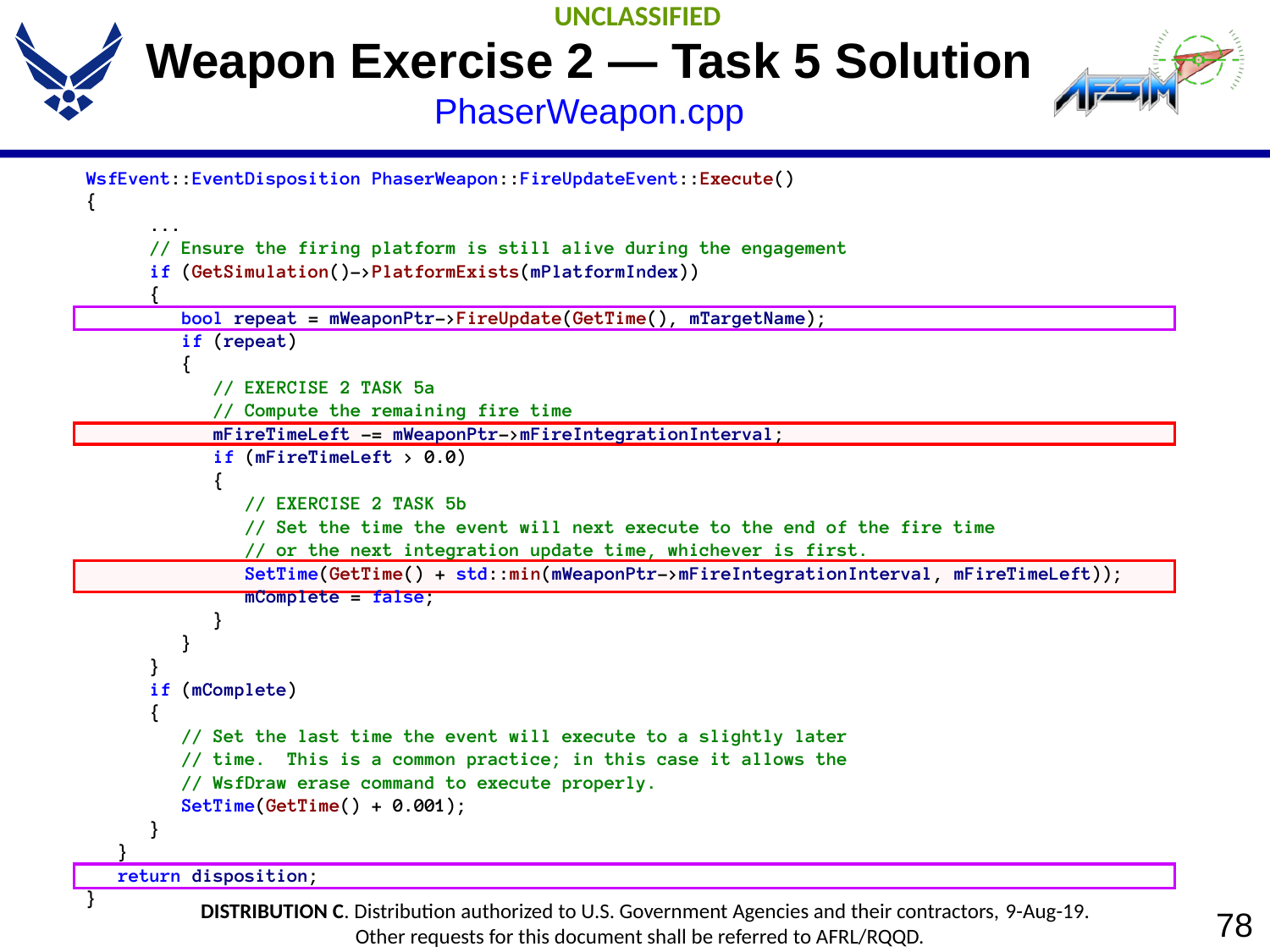

# Weapon Exercise 2 — Task 5 Solution PhaserWeapon.cpp
WsfEvent::EventDisposition PhaserWeapon::FireUpdateEvent::Execute()
{
      ...
      // Ensure the firing platform is still alive during the engagement
      if (GetSimulation()->PlatformExists(mPlatformIndex))
      {
         bool repeat = mWeaponPtr->FireUpdate(GetTime(), mTargetName);
         if (repeat)
         {
            // EXERCISE 2 TASK 5a
            // Compute the remaining fire time
            mFireTimeLeft -= mWeaponPtr->mFireIntegrationInterval;
            if (mFireTimeLeft > 0.0)
            {
               // EXERCISE 2 TASK 5b
               // Set the time the event will next execute to the end of the fire time
               // or the next integration update time, whichever is first.
               SetTime(GetTime() + std::min(mWeaponPtr->mFireIntegrationInterval, mFireTimeLeft));
               mComplete = false;
            }
         }
      }
      if (mComplete)
      {
         // Set the last time the event will execute to a slightly later
         // time.  This is a common practice; in this case it allows the
         // WsfDraw erase command to execute properly.
         SetTime(GetTime() + 0.001);
      }
   }
   return disposition;
}